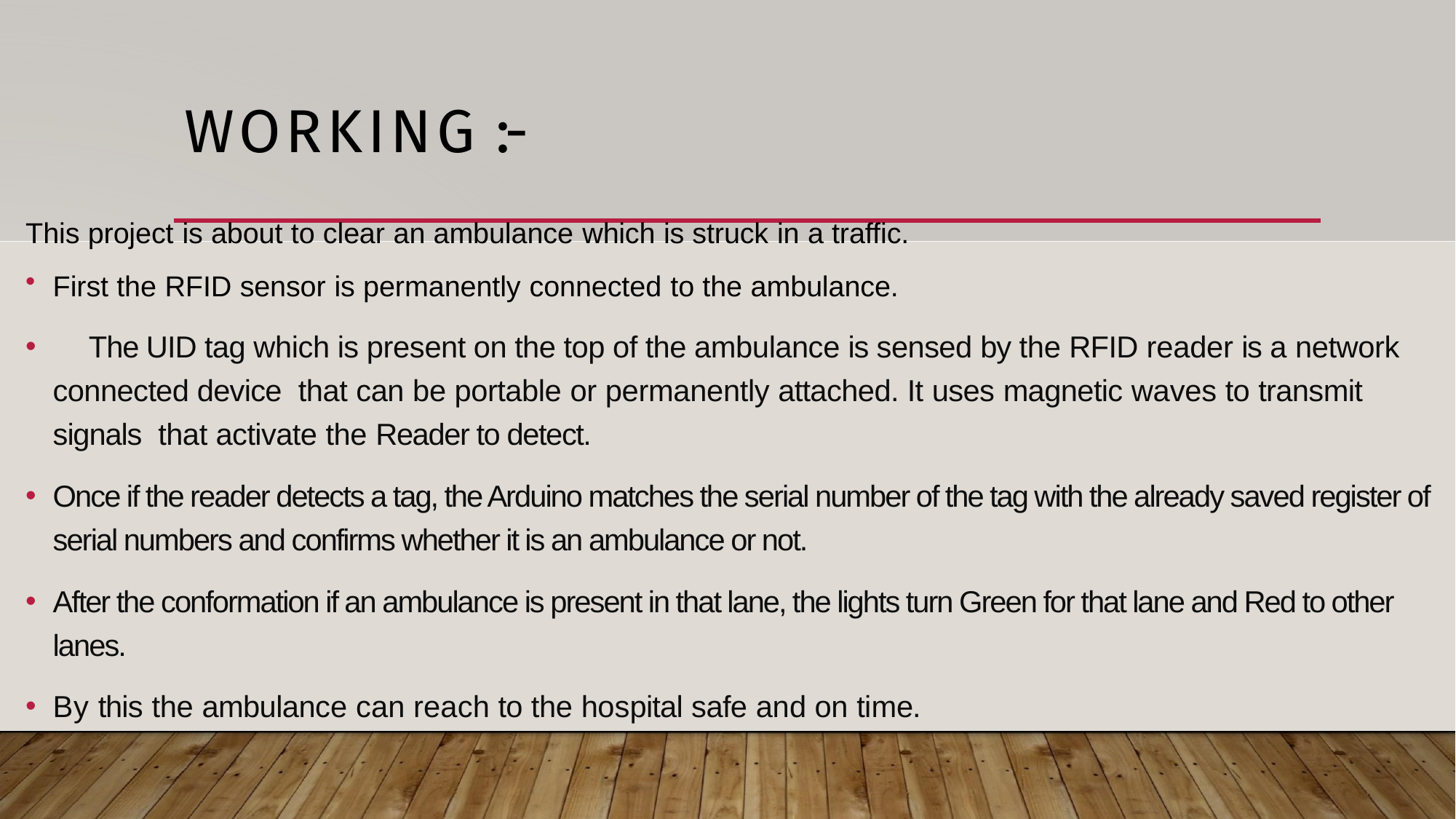

# WORKING :-
This project is about to clear an ambulance which is struck in a traffic.
First the RFID sensor is permanently connected to the ambulance.
	The UID tag which is present on the top of the ambulance is sensed by the RFID reader is a network connected device  that can be portable or permanently attached. It uses magnetic waves to transmit signals  that activate the Reader to detect.
Once if the reader detects a tag, the Arduino matches the serial number of the tag with the already saved register of serial numbers and confirms whether it is an ambulance or not.
After the conformation if an ambulance is present in that lane, the lights turn Green for that lane and Red to other lanes.
By this the ambulance can reach to the hospital safe and on time.